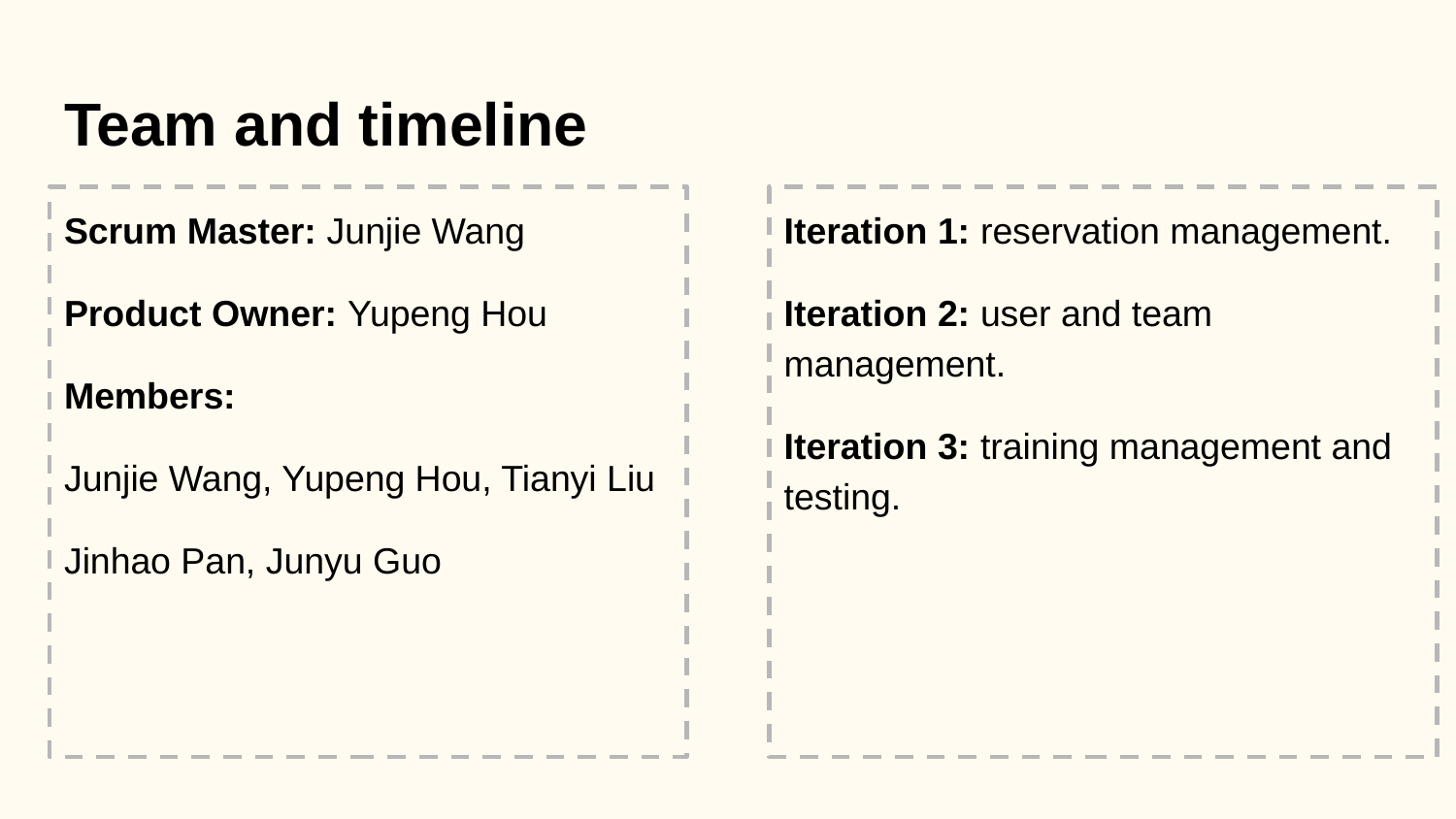

# Team and timeline
Scrum Master: Junjie Wang
Product Owner: Yupeng Hou
Members:
Junjie Wang, Yupeng Hou, Tianyi Liu
Jinhao Pan, Junyu Guo

Iteration 1: reservation management.
Iteration 2: user and team management.
Iteration 3: training management and testing.